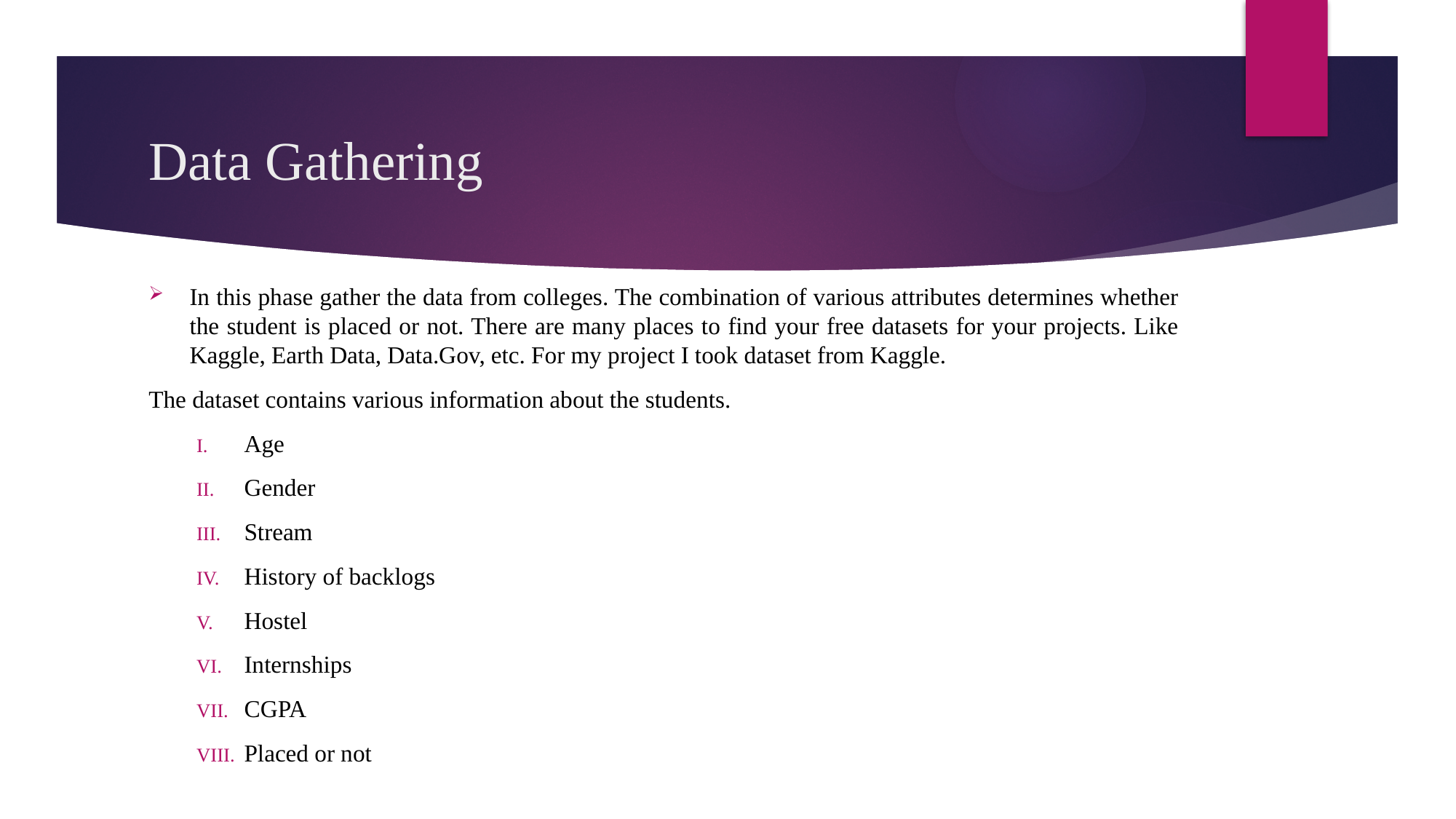

# Data Gathering
In this phase gather the data from colleges. The combination of various attributes determines whether the student is placed or not. There are many places to find your free datasets for your projects. Like Kaggle, Earth Data, Data.Gov, etc. For my project I took dataset from Kaggle.
The dataset contains various information about the students.
Age
Gender
Stream
History of backlogs
Hostel
Internships
CGPA
Placed or not